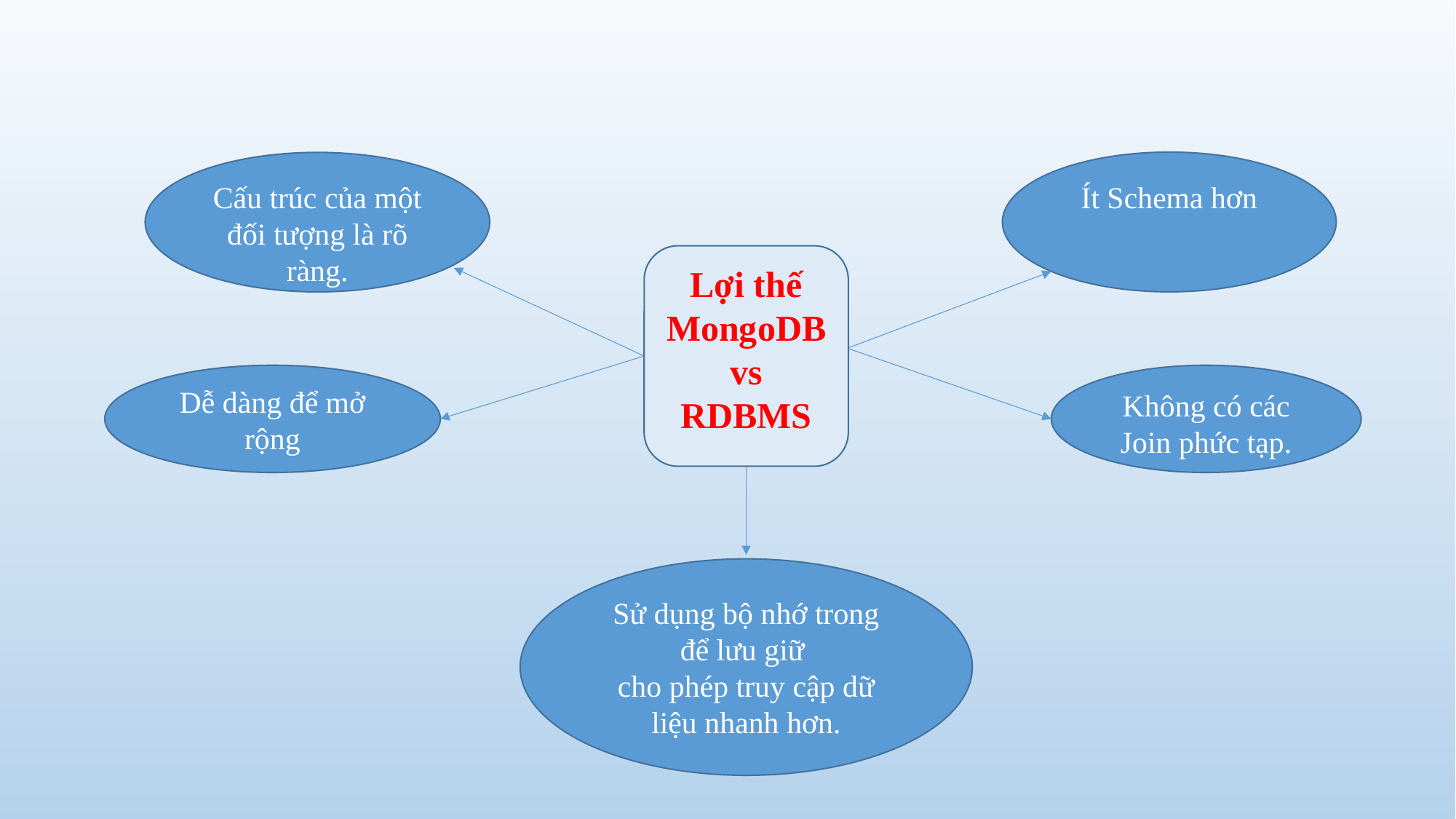

Ít Schema hơn

Cấu trúc của một đối tượng là rõ ràng.

Lợi thế MongoDB vs RDBMS

Dễ dàng để mở rộng
Không có các Join phức tạp.

Sử dụng bộ nhớ trong để lưu giữ
cho phép truy cập dữ liệu nhanh hơn.